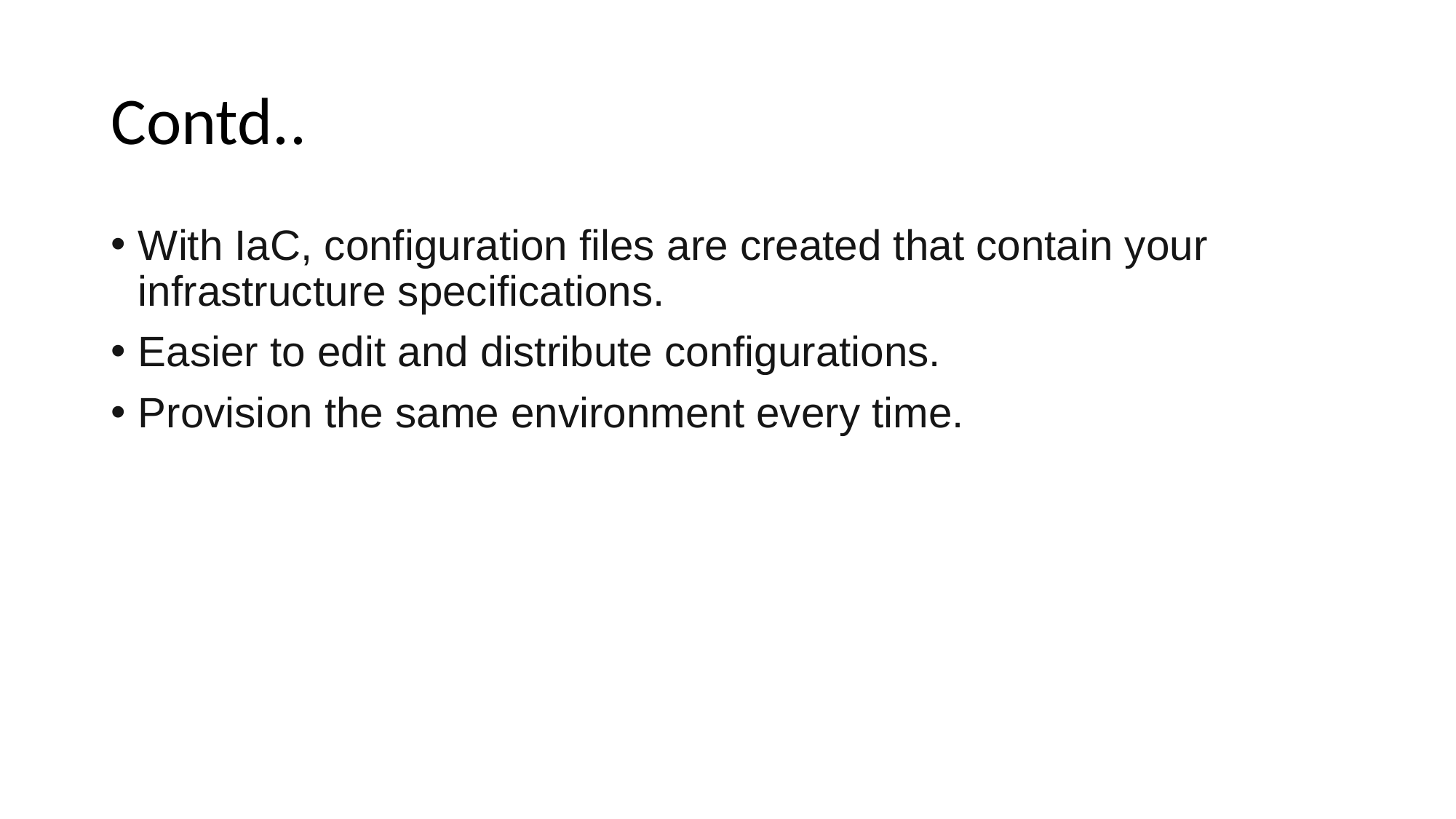

# Contd..
With IaC, configuration files are created that contain your infrastructure specifications.
Easier to edit and distribute configurations.
Provision the same environment every time.